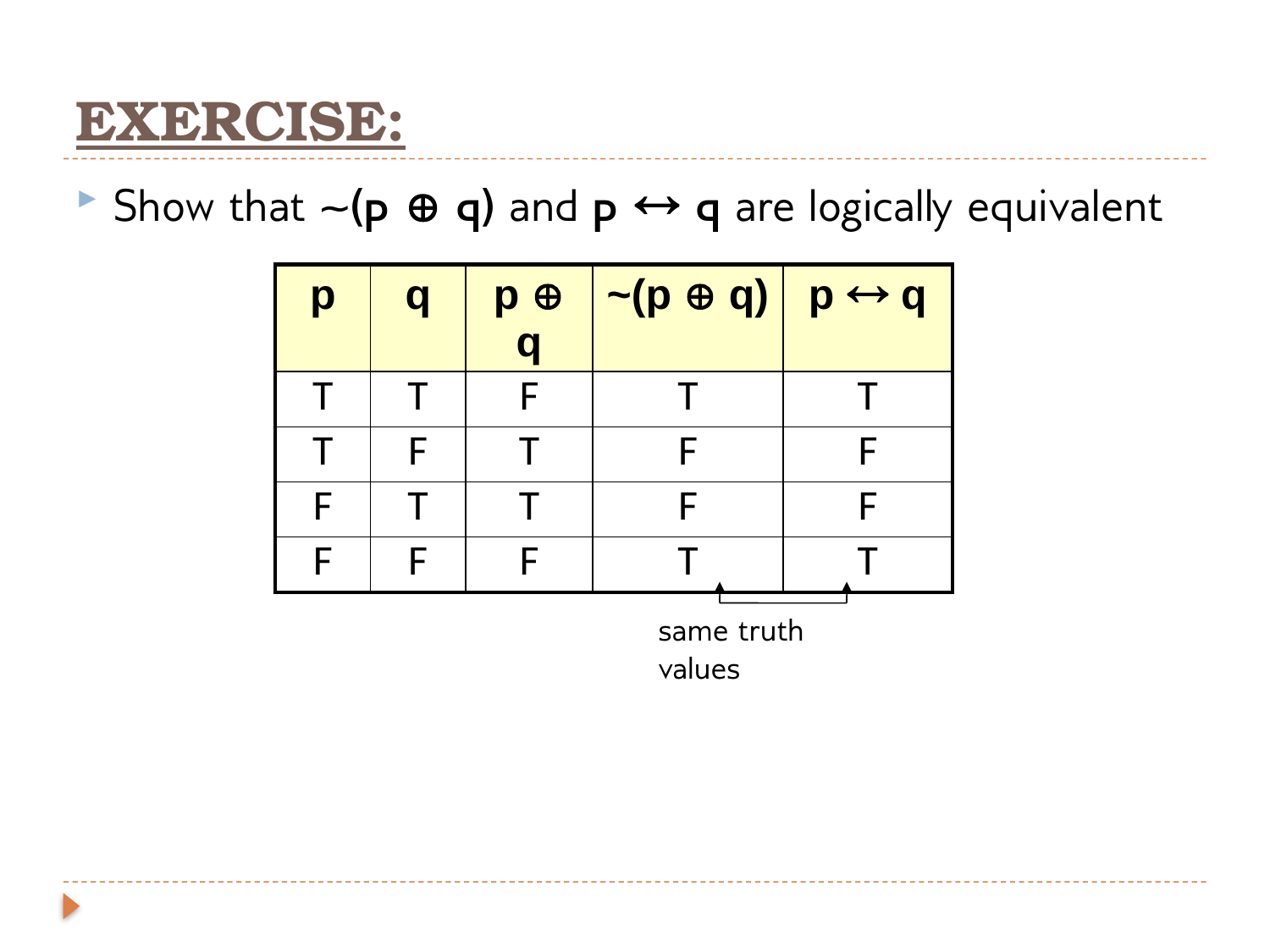

# EXERCISE:
Show that ~(p ⊕ q) and p ↔ q are logically equivalent

| p | q | p ⊕ q | ~(p ⊕ q) | p ↔ q |
| --- | --- | --- | --- | --- |
| T | T | F | T | T |
| T | F | T | F | F |
| F | T | T | F | F |
| F | F | F | T | T |

same truth values